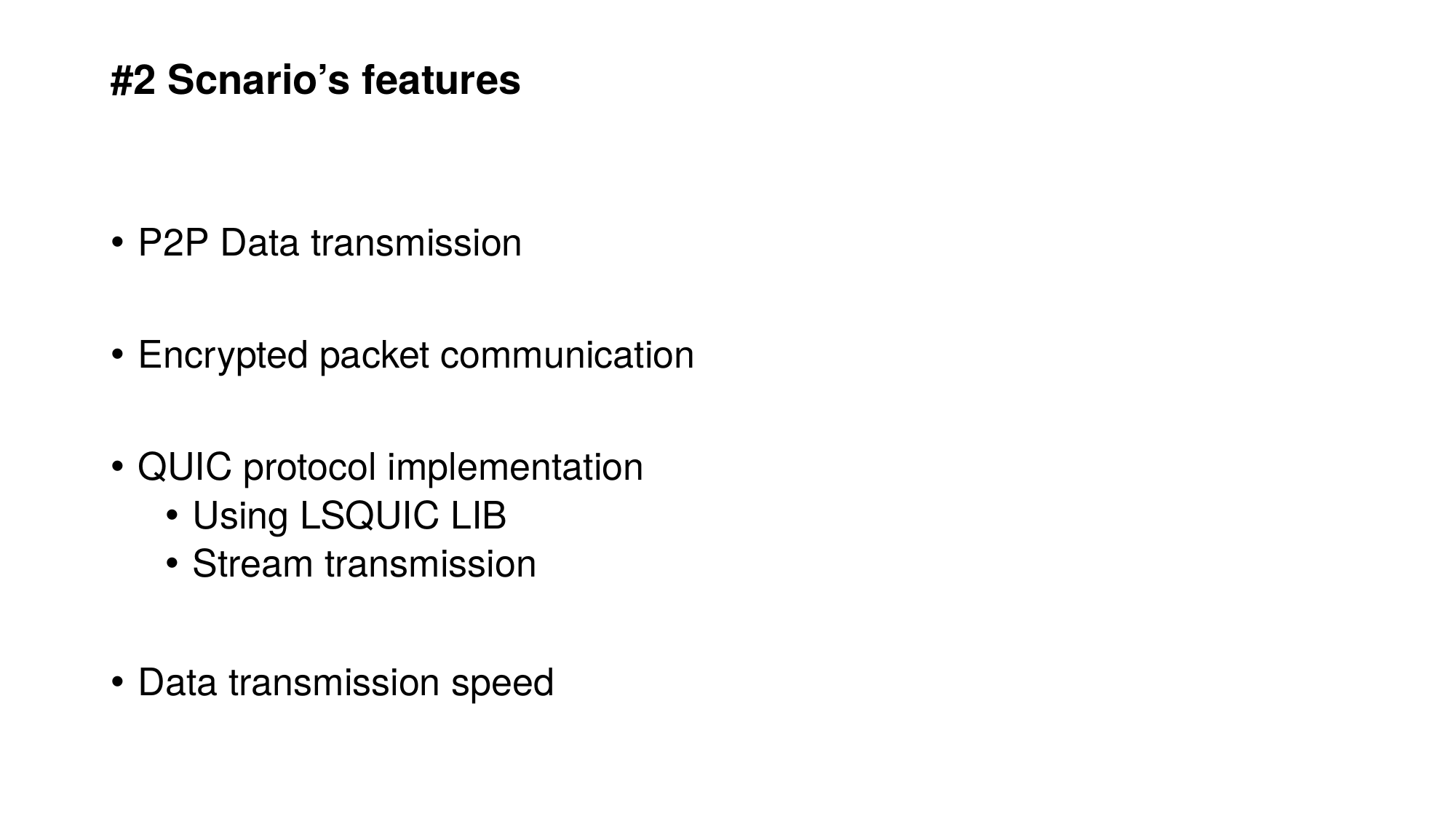

# #2 Scnario’s features
P2P Data transmission

Encrypted packet communication

QUIC protocol implementation
Using LSQUIC LIB
Stream transmission

Data transmission speed